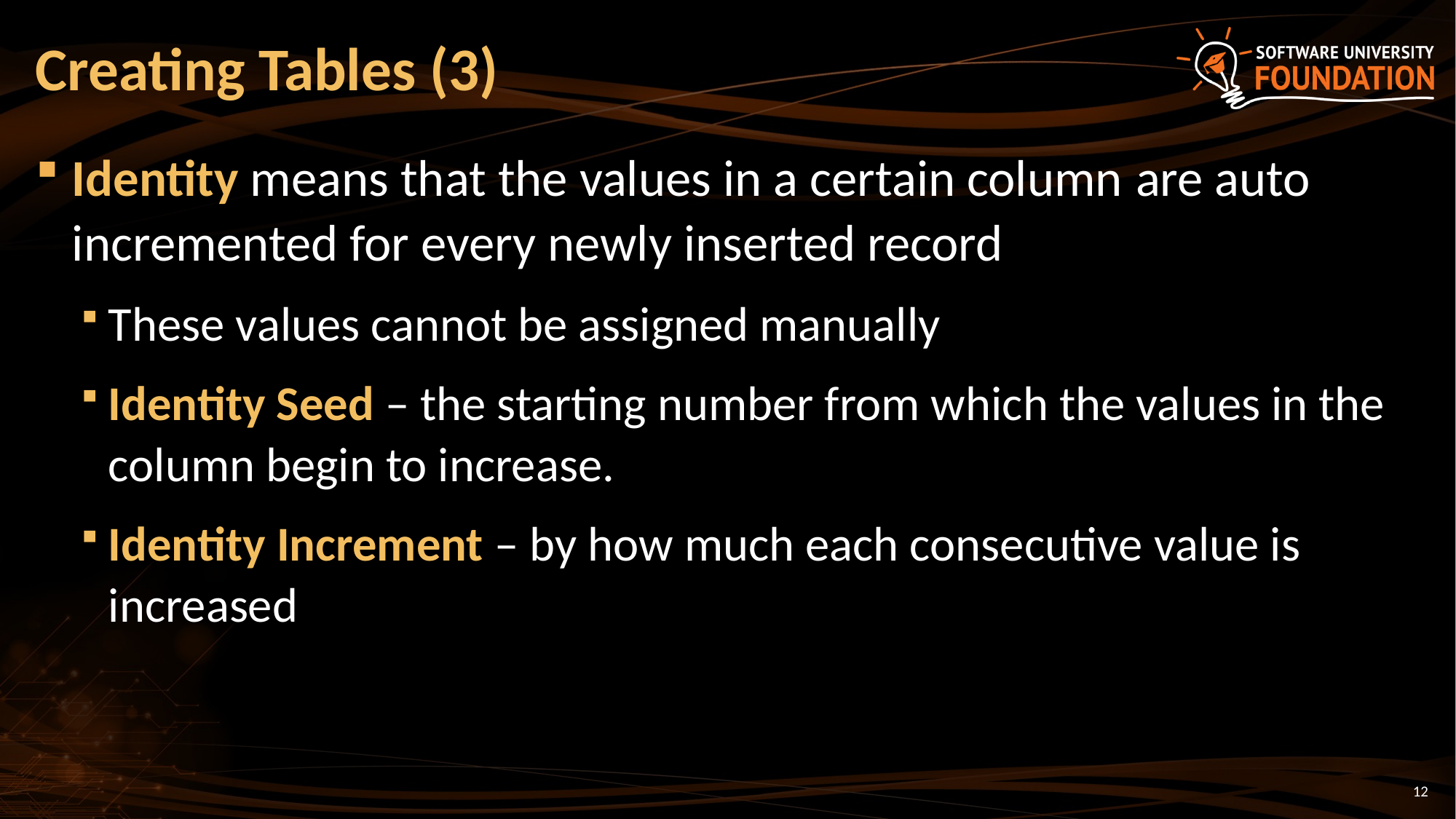

# Creating Tables (3)
Identity means that the values in a certain column are auto incremented for every newly inserted record
These values cannot be assigned manually
Identity Seed – the starting number from which the values in the column begin to increase.
Identity Increment – by how much each consecutive value is increased
12